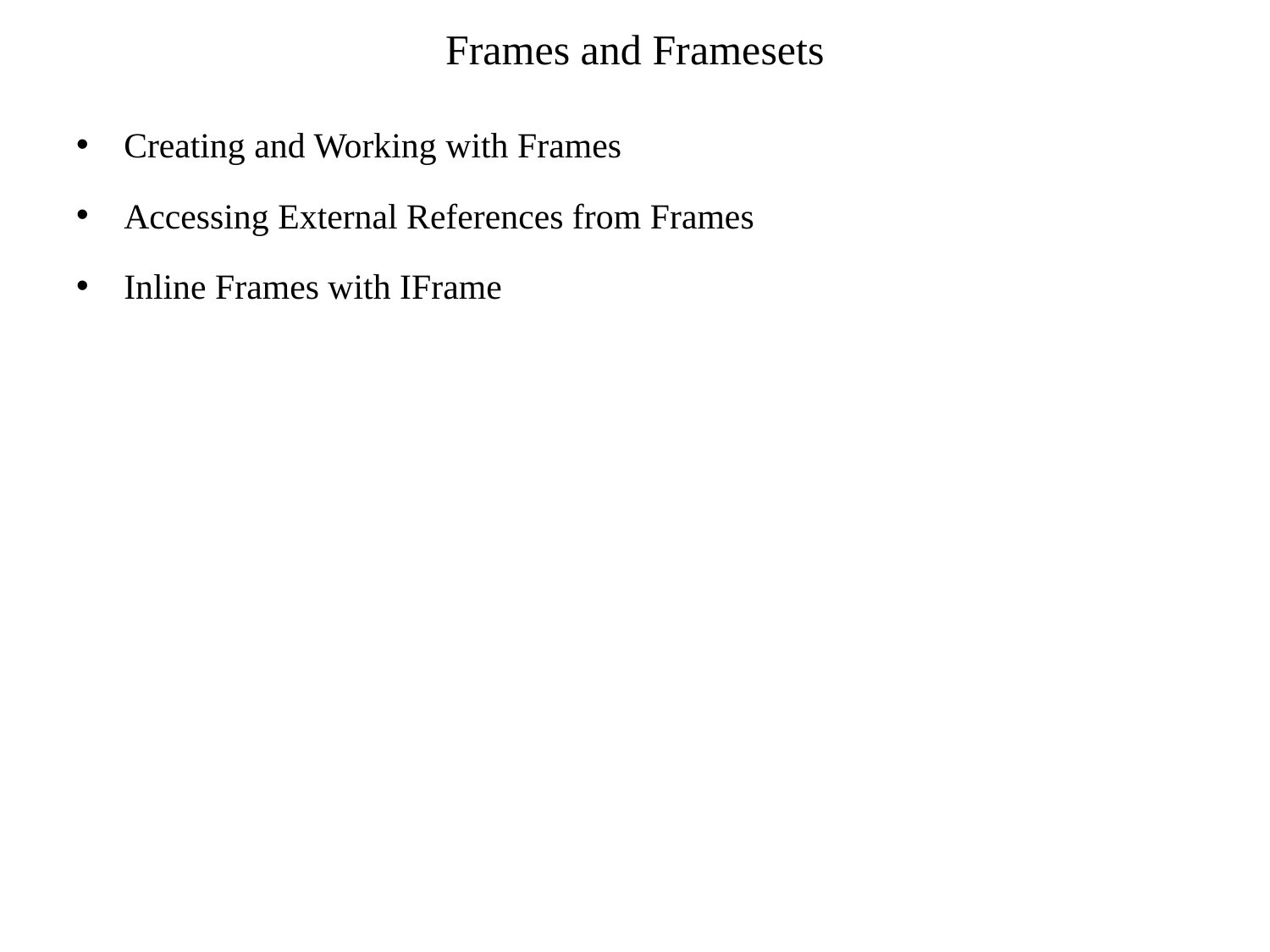

# Frames and Framesets
Creating and Working with Frames
Accessing External References from Frames
Inline Frames with IFrame